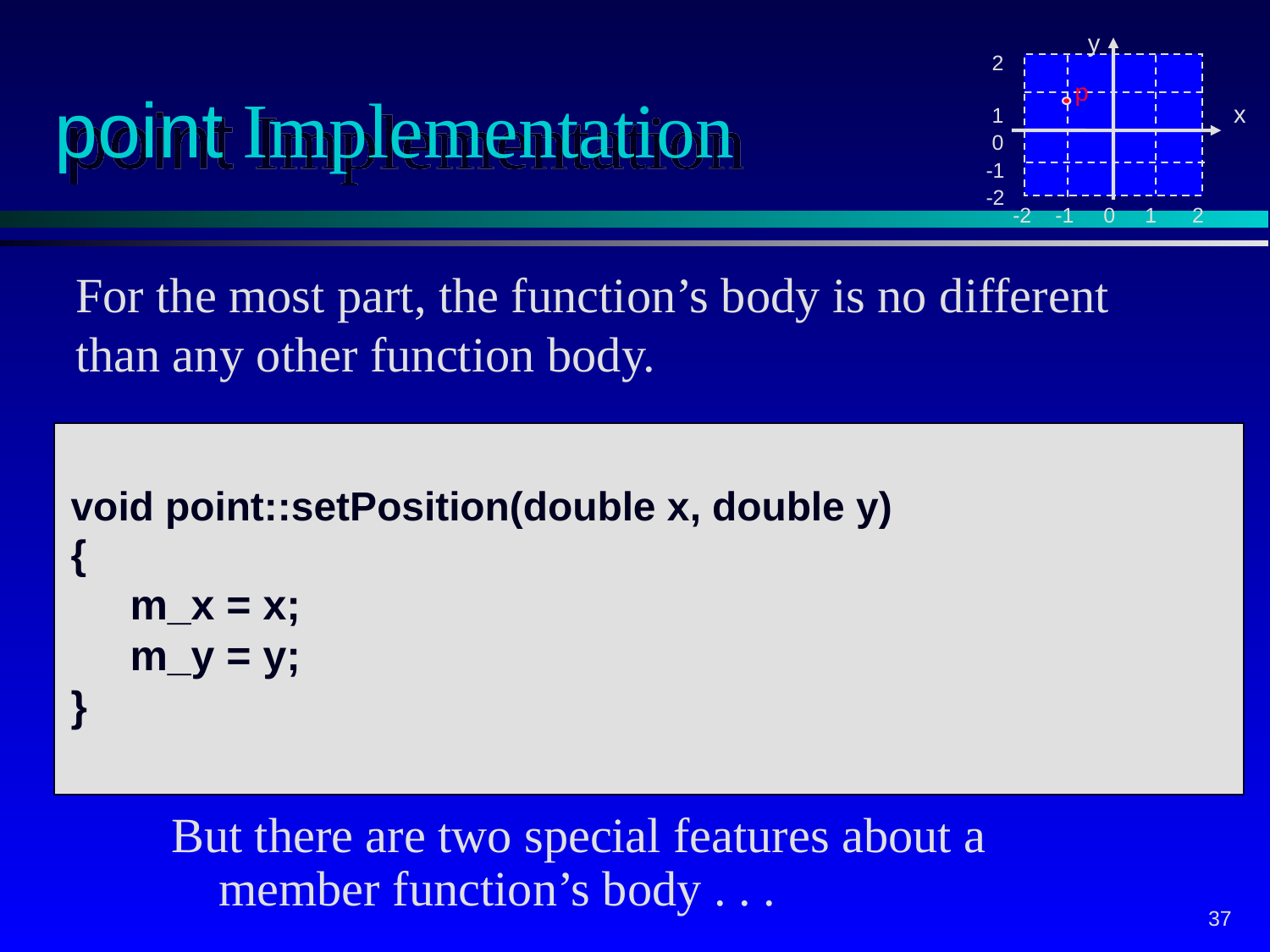

y

 2
 1
 0
-1
-2

 -2    -1     0     1      2
p
x

# point Implementation
For the most part, the function’s body is no different than any other function body.

void point::setPosition(double x, double y)
{
     m_x = x;
     m_y = y;
}

But there are two special features about a member function’s body . . .